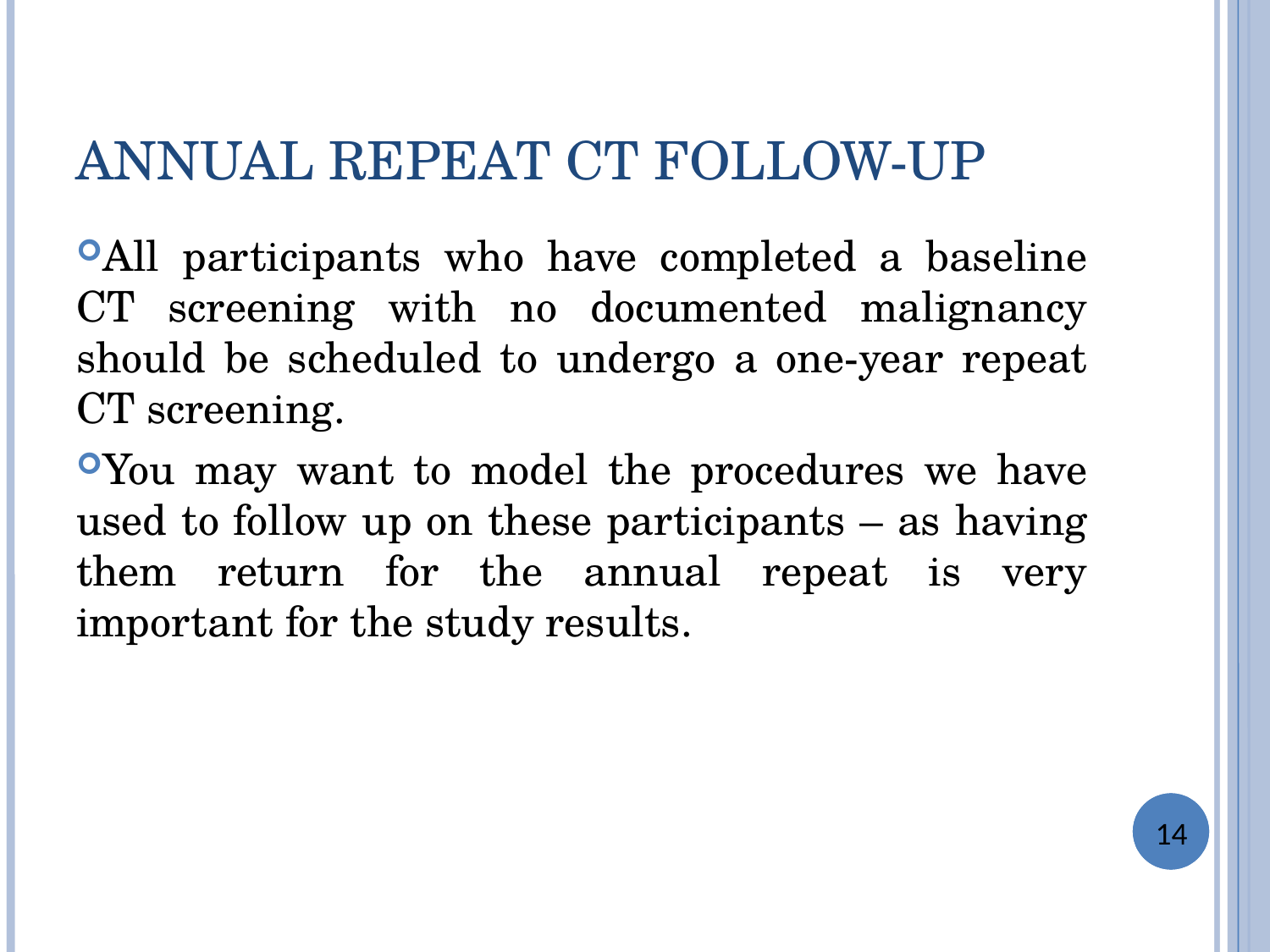

ANNUAL REPEAT CT FOLLOW-UP
All participants who have completed a baseline CT screening with no documented malignancy should be scheduled to undergo a one-year repeat CT screening.
You may want to model the procedures we have used to follow up on these participants – as having them return for the annual repeat is very important for the study results.

14